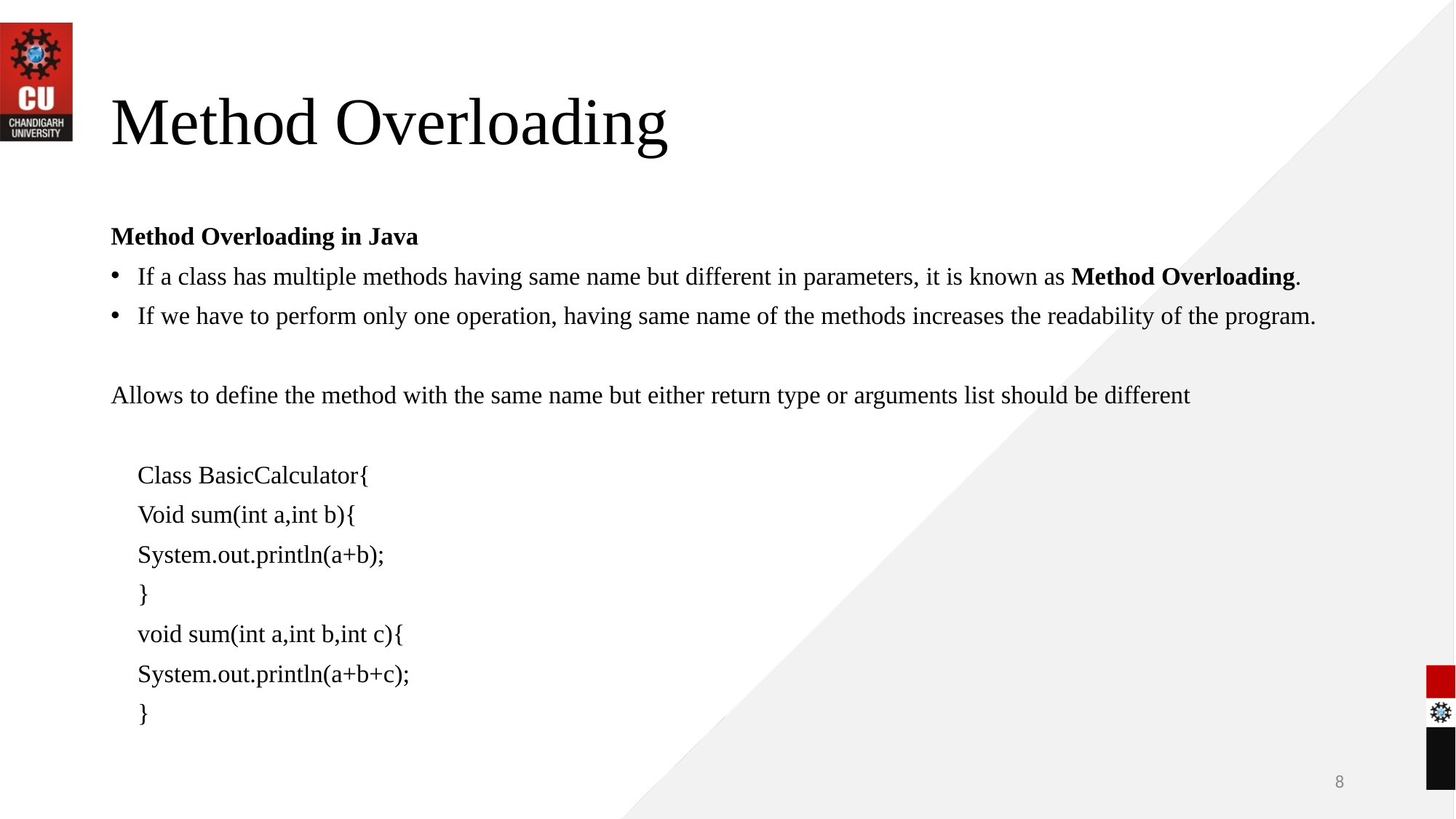

# Method Overloading
Method Overloading in Java
If a class has multiple methods having same name but different in parameters, it is known as Method Overloading.
If we have to perform only one operation, having same name of the methods increases the readability of the program.

Allows to define the method with the same name but either return type or arguments list should be different

	Class BasicCalculator{
	Void sum(int a,int b){
	System.out.println(a+b);
	}
	void sum(int a,int b,int c){
	System.out.println(a+b+c);
	}

8